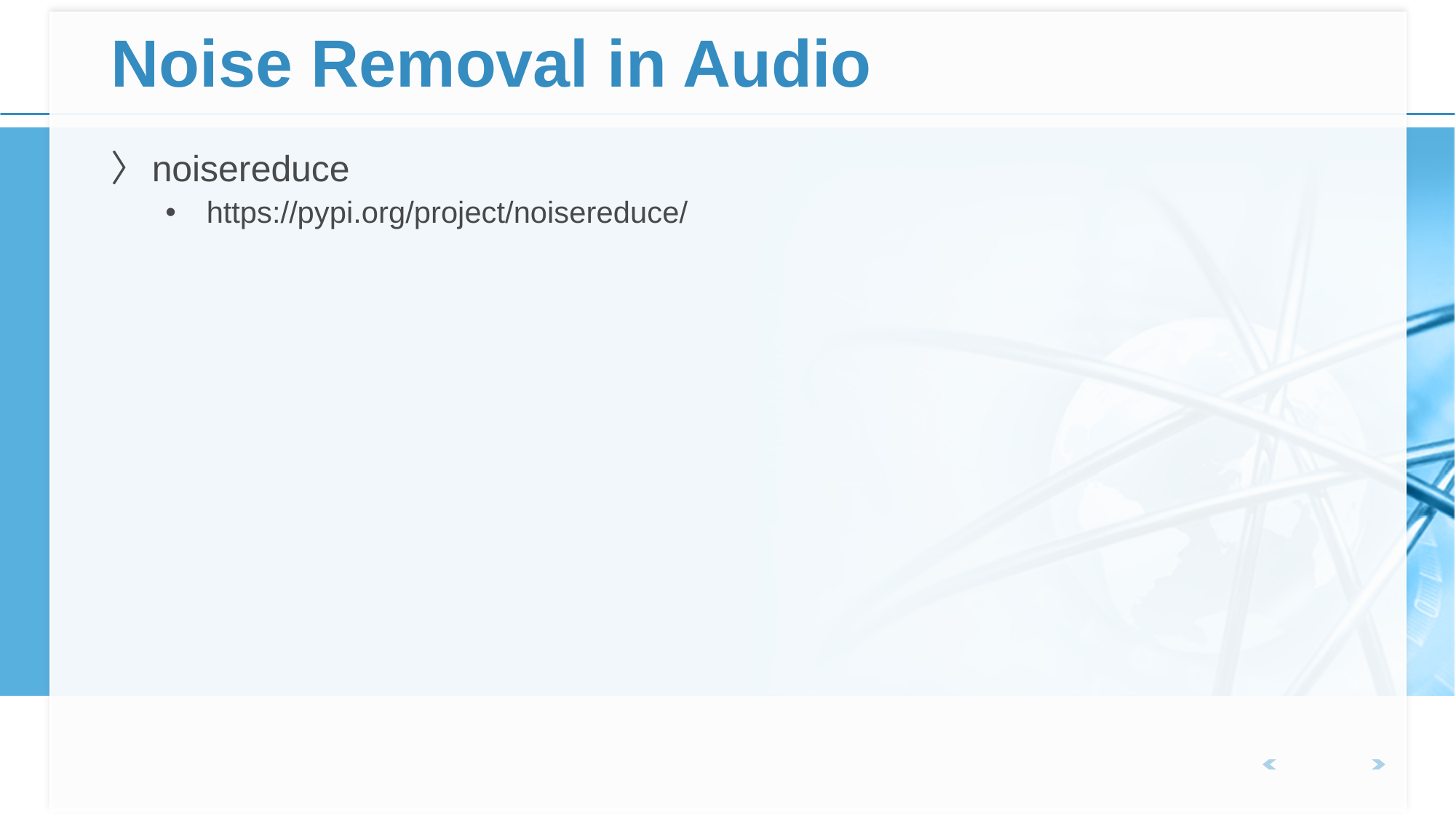

# Noise Removal in Audio
noisereduce
https://pypi.org/project/noisereduce/